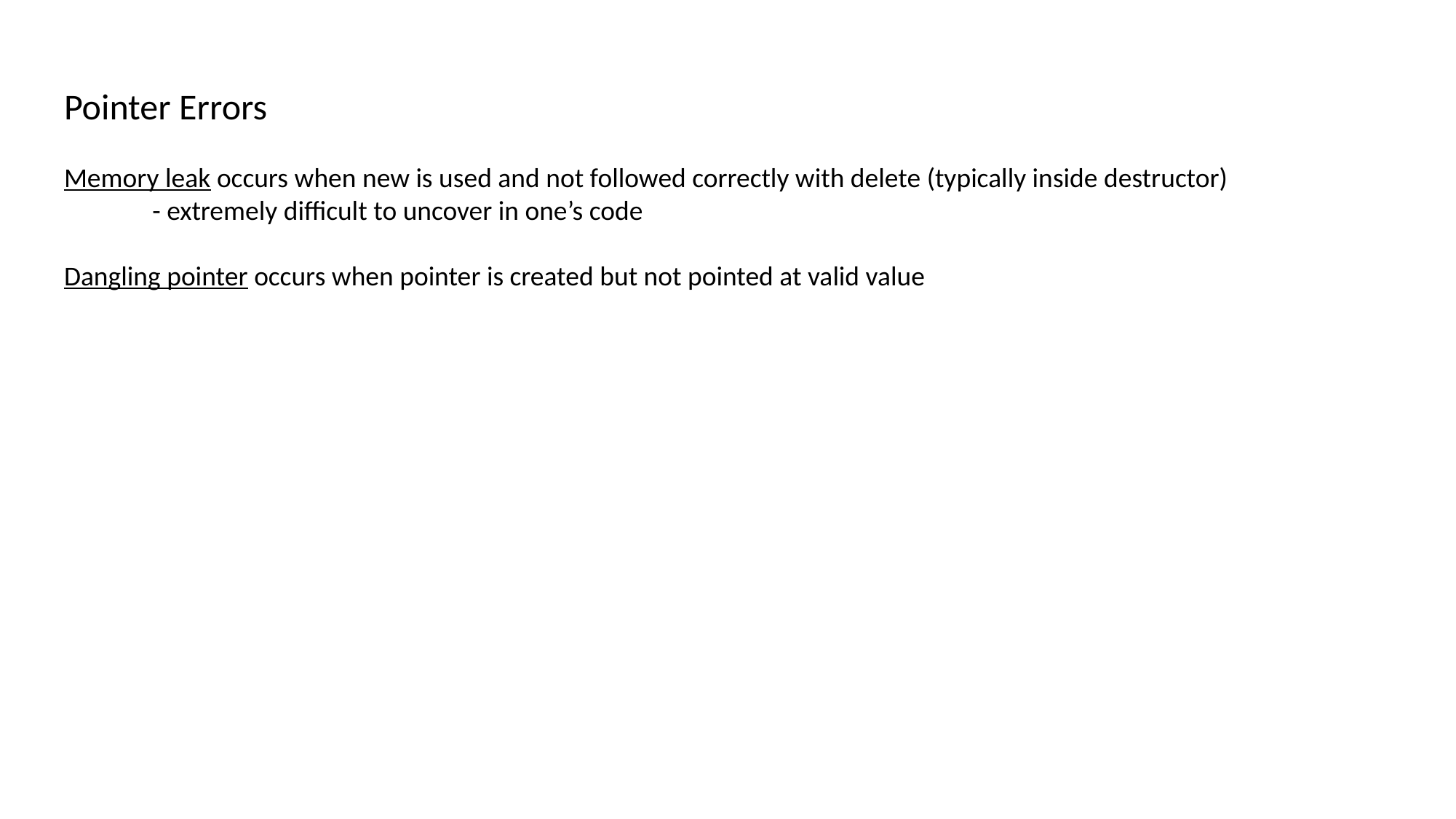

Pointer Errors
Memory leak occurs when new is used and not followed correctly with delete (typically inside destructor)
	- extremely difficult to uncover in one’s code

Dangling pointer occurs when pointer is created but not pointed at valid value